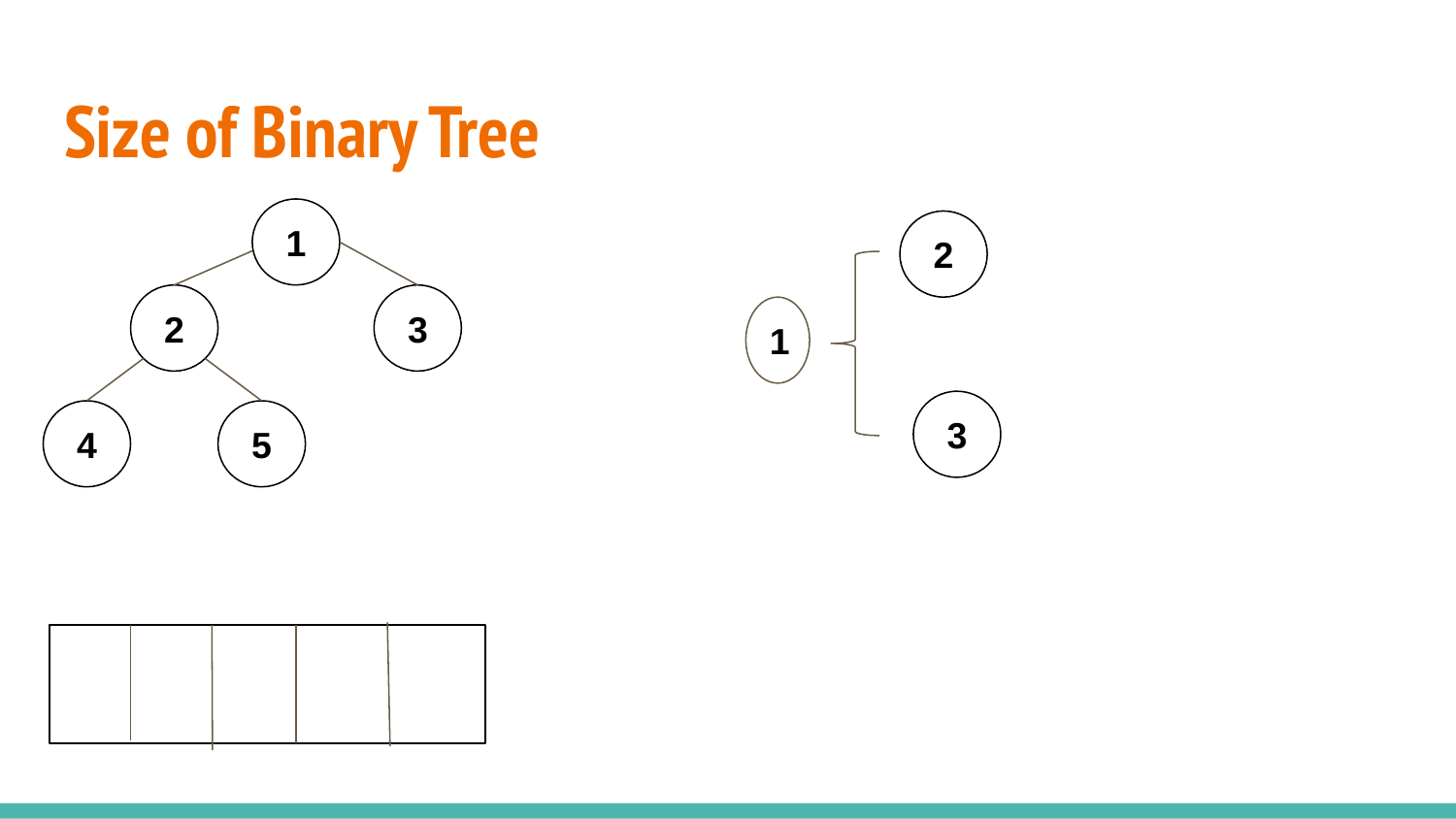

# Size of Binary Tree

1
2

2
3
1
3
4
5